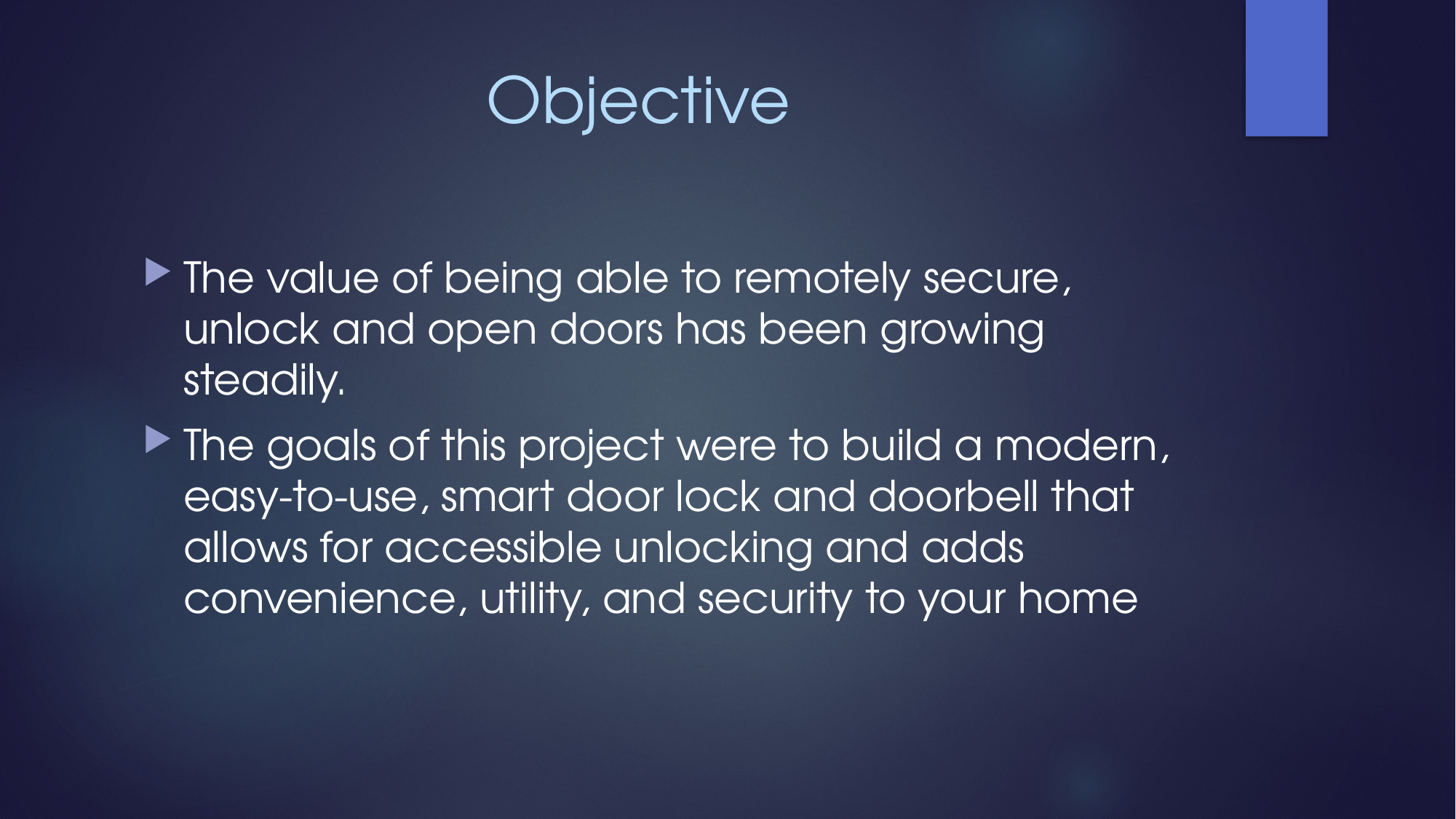

# Objective
The value of being able to remotely secure, unlock and open doors has been growing steadily.
The goals of this project were to build a modern, easy-to-use, smart door lock and doorbell that allows for accessible unlocking and adds convenience, utility, and security to your home